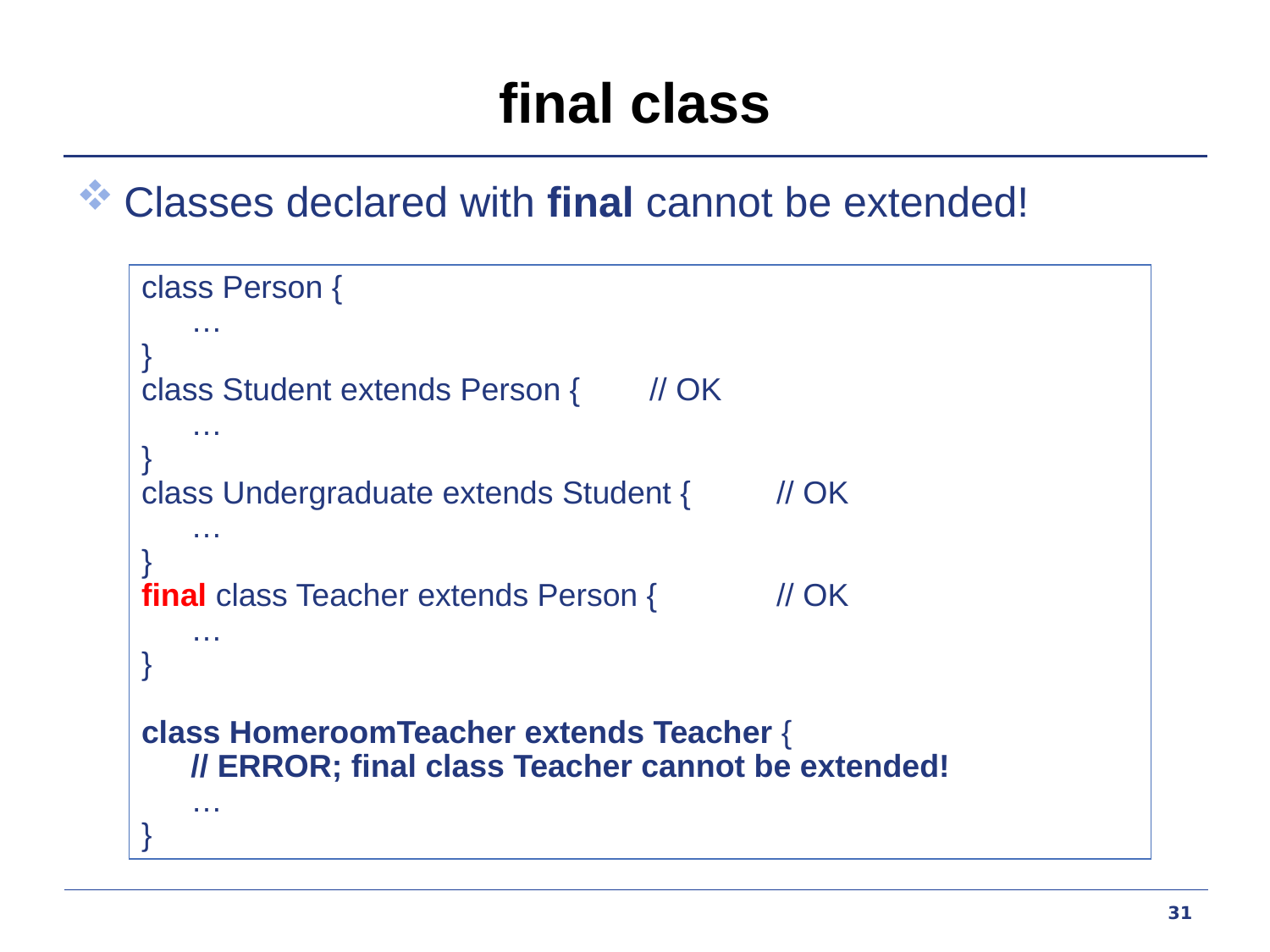

# final class
Classes declared with final cannot be extended!
class Person {
	…
}
class Student extends Person {	// OK
	…
}
class Undergraduate extends Student {	// OK
	…
}
final class Teacher extends Person {	// OK
	…
}

class HomeroomTeacher extends Teacher {
	// ERROR; final class Teacher cannot be extended!
	…
}
31